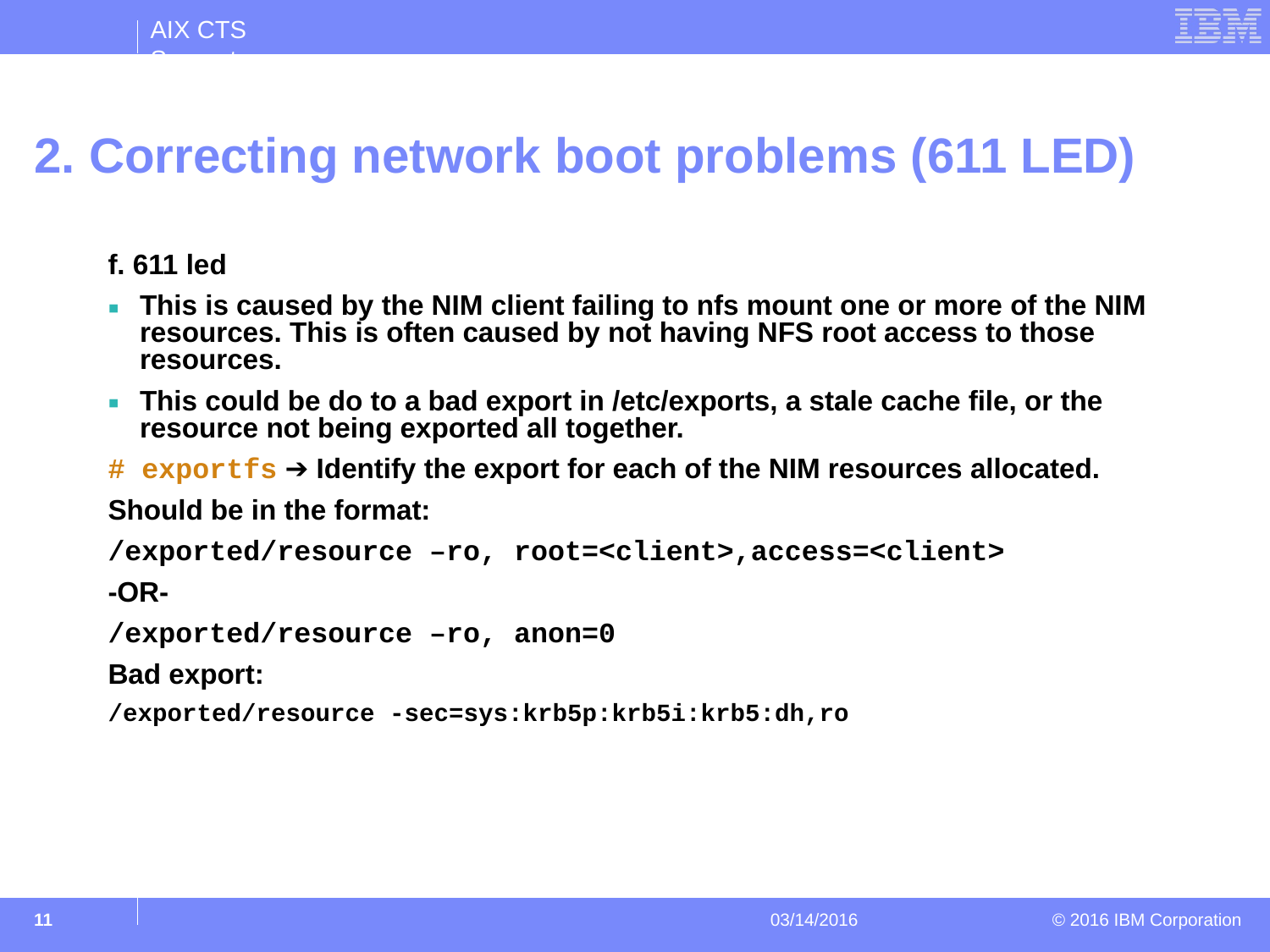

# 2. Correcting network boot problems (611 LED)
f. 611 led
This is caused by the NIM client failing to nfs mount one or more of the NIM resources. This is often caused by not having NFS root access to those resources.
This could be do to a bad export in /etc/exports, a stale cache file, or the resource not being exported all together.
# exportfs ➔ Identify the export for each of the NIM resources allocated.
Should be in the format:
/exported/resource –ro, root=<client>,access=<client>
-OR-
/exported/resource –ro, anon=0
Bad export:
/exported/resource -sec=sys:krb5p:krb5i:krb5:dh,ro

11
03/14/2016